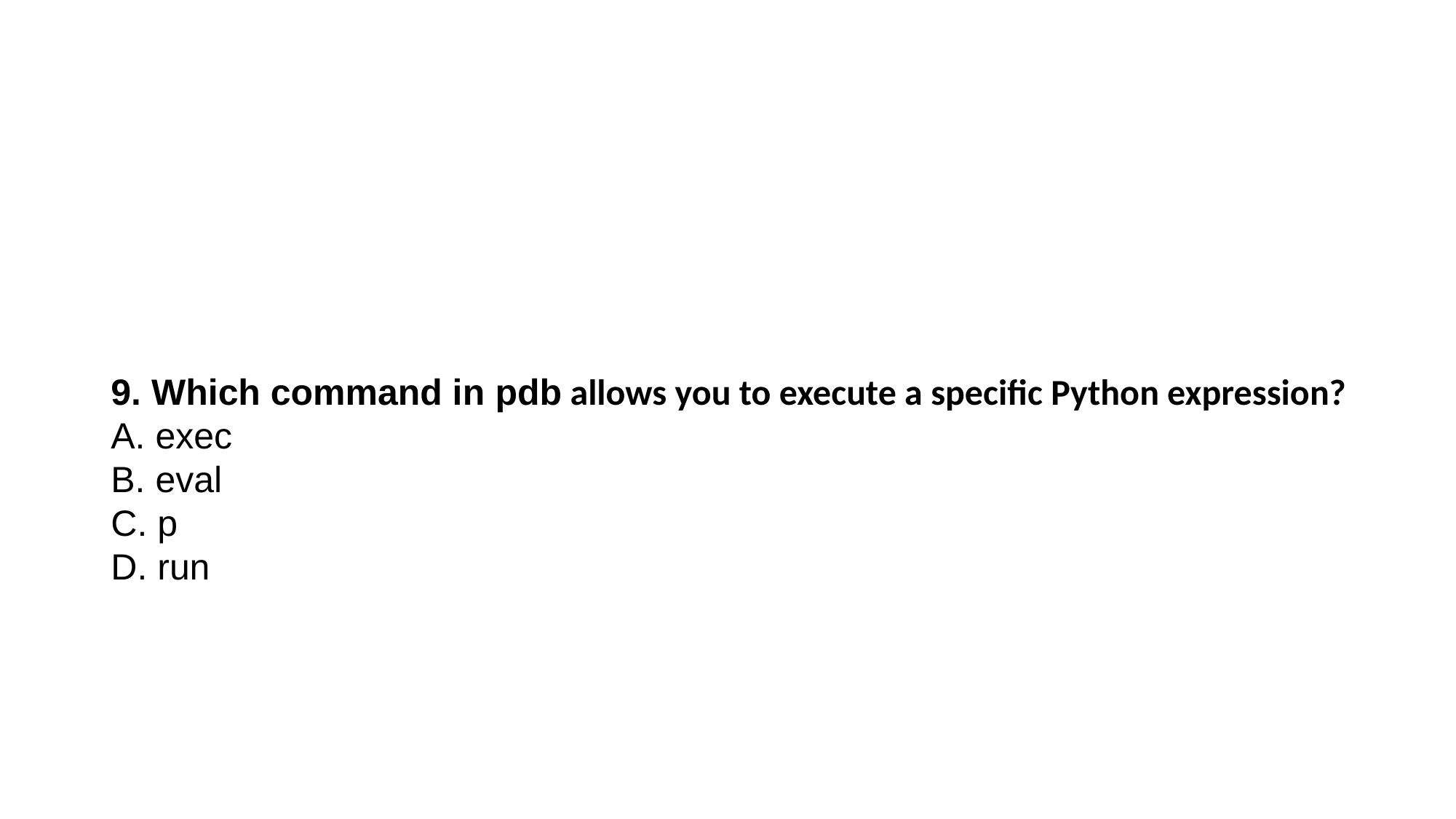

#
9. Which command in pdb allows you to execute a specific Python expression?
A. exec
B. eval
C. p
D. run